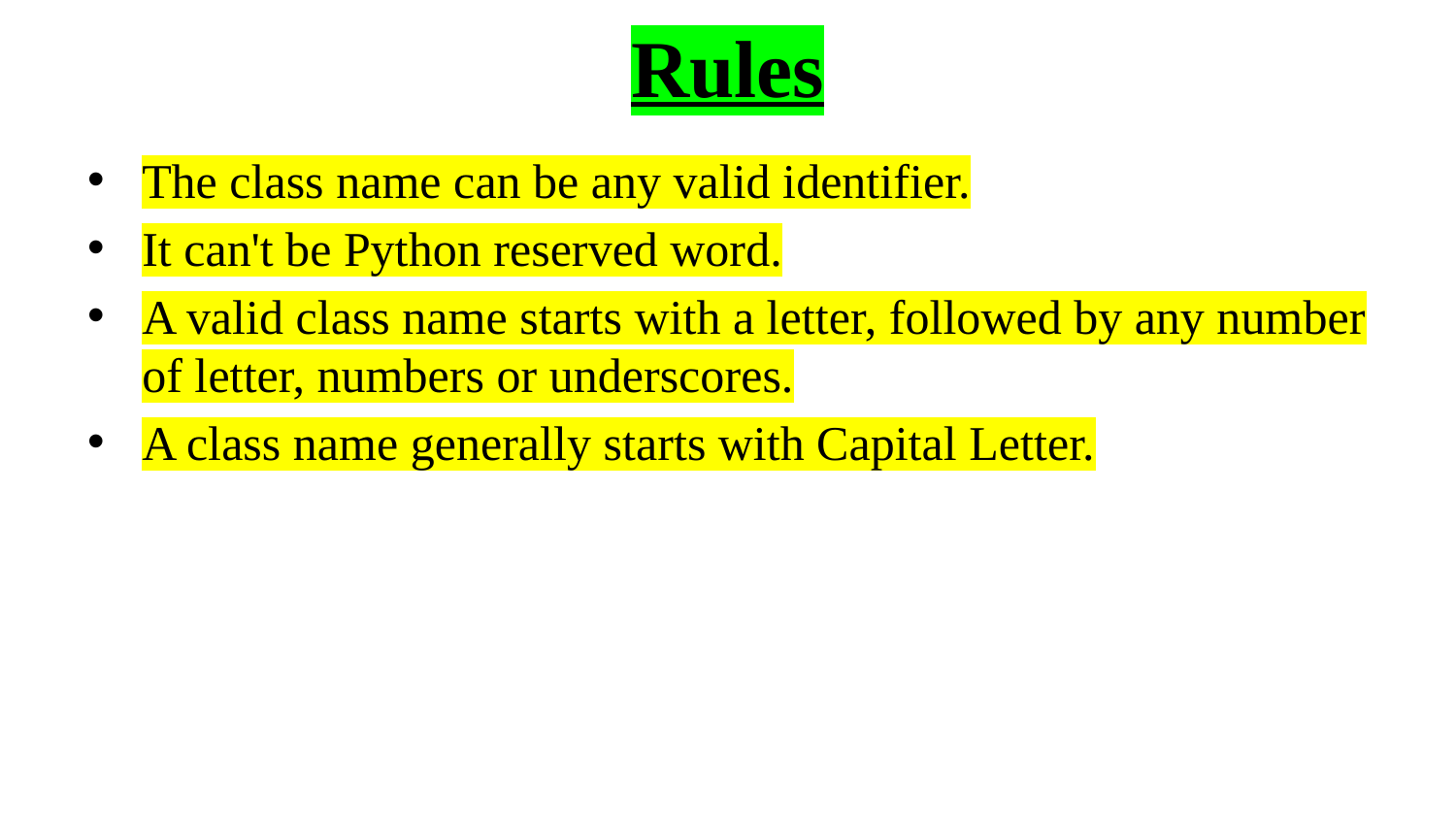

# Rules
The class name can be any valid identifier.
It can't be Python reserved word.
A valid class name starts with a letter, followed by any number of letter, numbers or underscores.
A class name generally starts with Capital Letter.